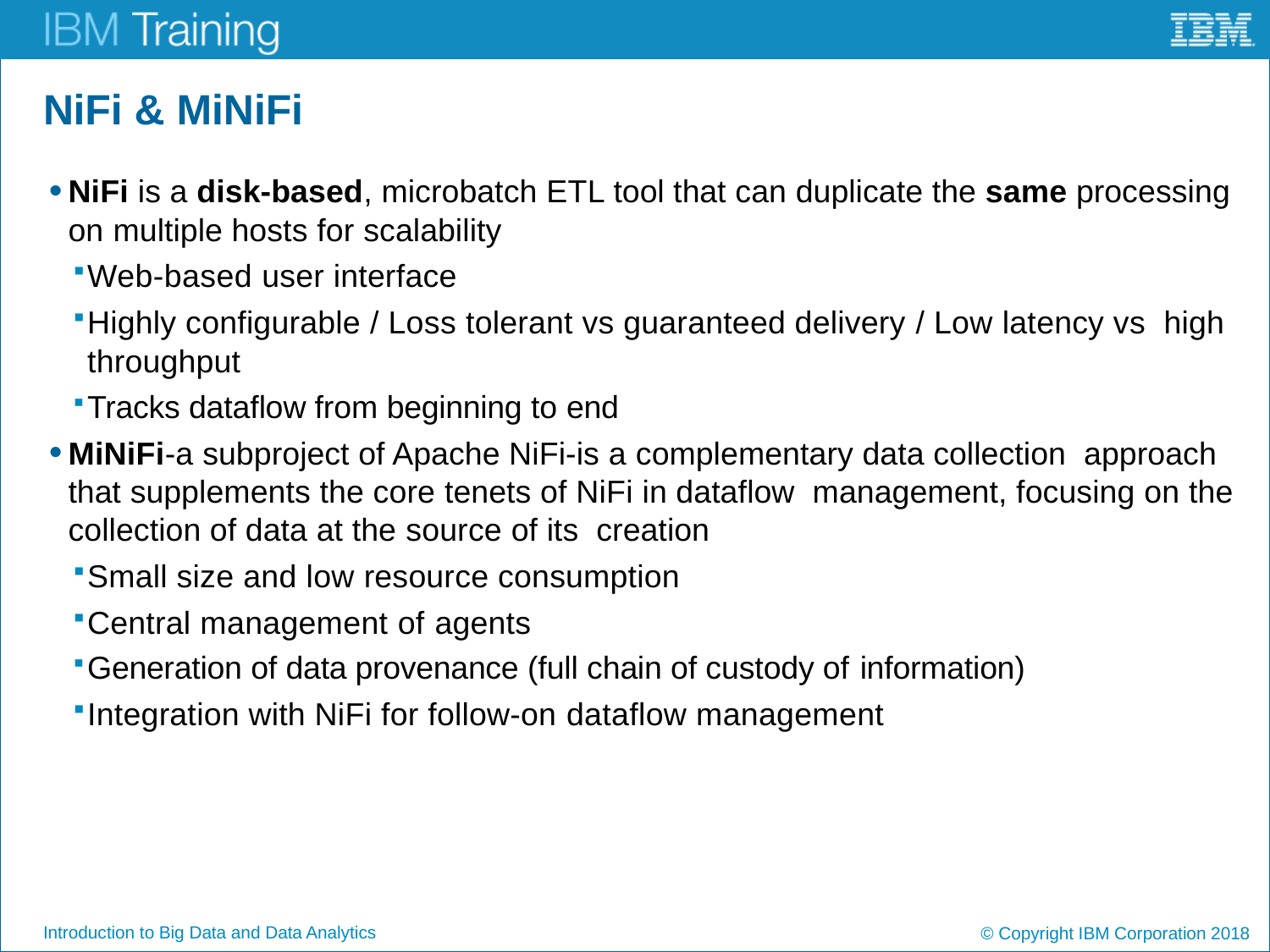

# NiFi & MiNiFi
NiFi is a disk-based, microbatch ETL tool that can duplicate the same processing on multiple hosts for scalability
Web-based user interface
Highly configurable / Loss tolerant vs guaranteed delivery / Low latency vs  high throughput
Tracks dataflow from beginning to end
MiNiFi-a subproject of Apache NiFi-is a complementary data collection  approach that supplements the core tenets of NiFi in dataflow  management, focusing on the collection of data at the source of its  creation
Small size and low resource consumption
Central management of agents
Generation of data provenance (full chain of custody of information)
Integration with NiFi for follow-on dataflow management